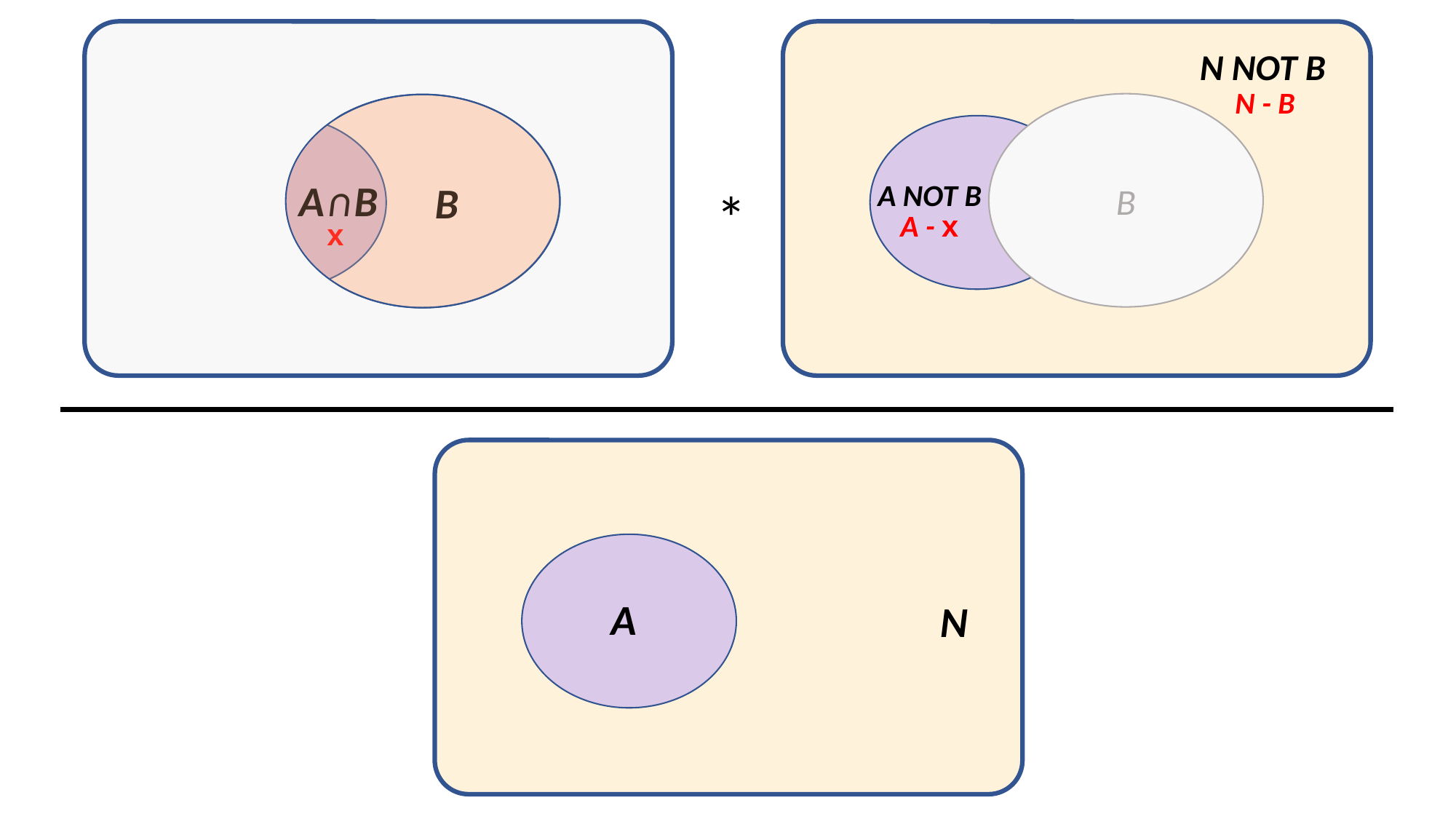

N NOT B
N - B
B

A∩B
B
A NOT B
*
A - x
x

A
N